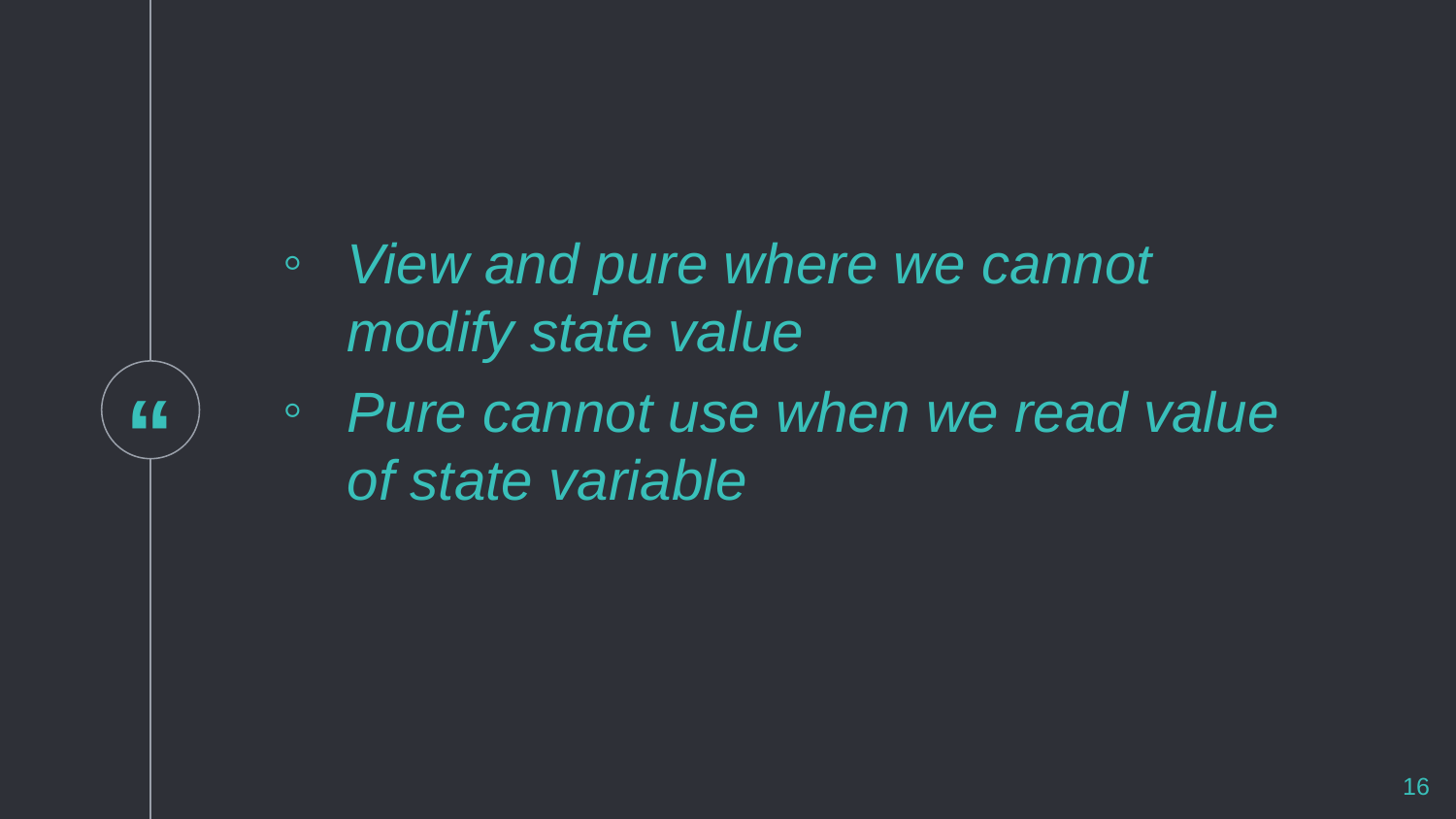

View and pure where we cannot modify state value
Pure cannot use when we read value of state variable

16